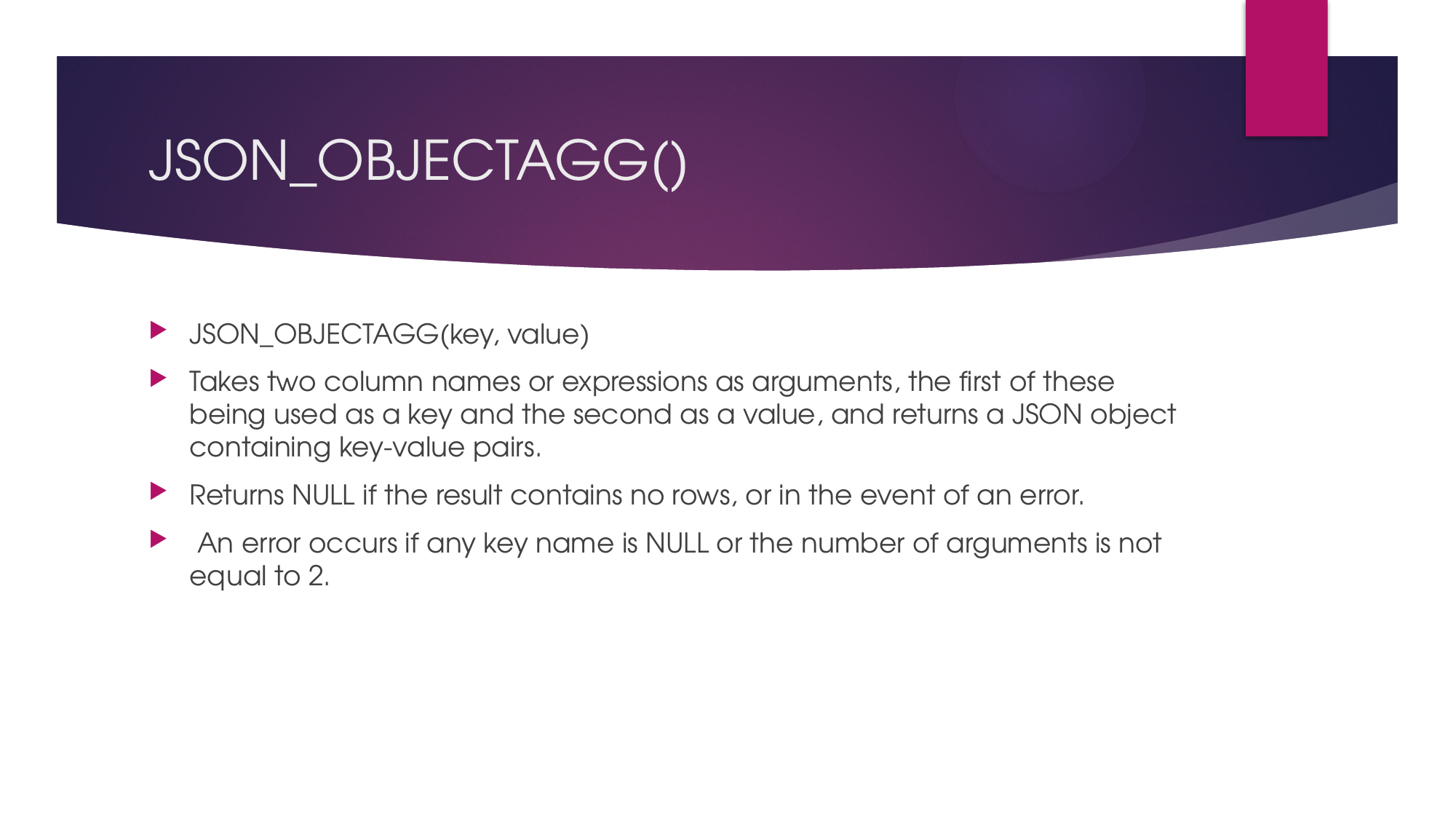

# JSON_OBJECTAGG()
JSON_OBJECTAGG(key, value)
Takes two column names or expressions as arguments, the first of these being used as a key and the second as a value, and returns a JSON object containing key-value pairs.
Returns NULL if the result contains no rows, or in the event of an error.
 An error occurs if any key name is NULL or the number of arguments is not equal to 2.